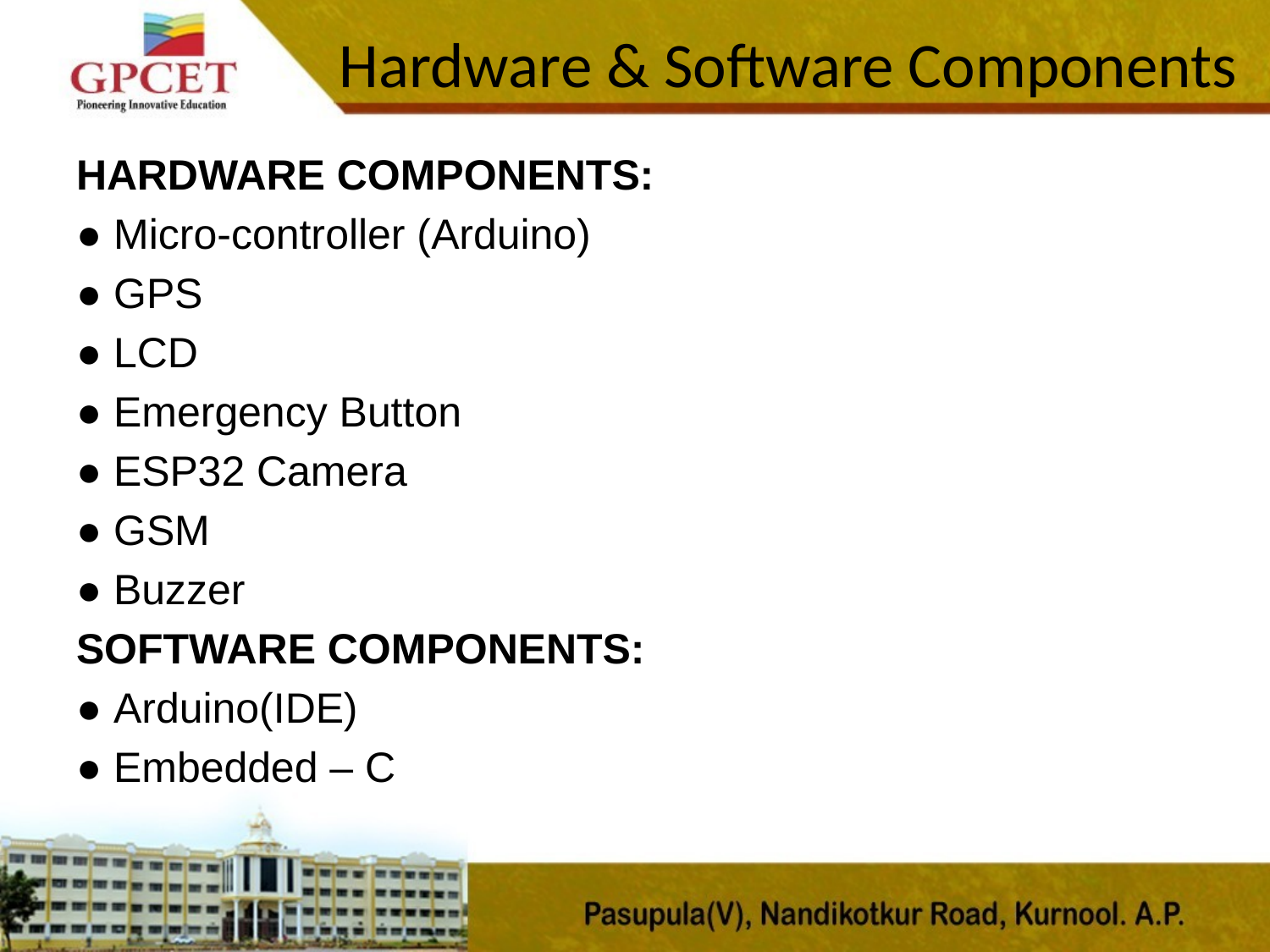

# Hardware & Software Components
HARDWARE COMPONENTS:
● Micro-controller (Arduino)
● GPS
● LCD
● Emergency Button
● ESP32 Camera
● GSM
● Buzzer
SOFTWARE COMPONENTS:
● Arduino(IDE)
● Embedded – C